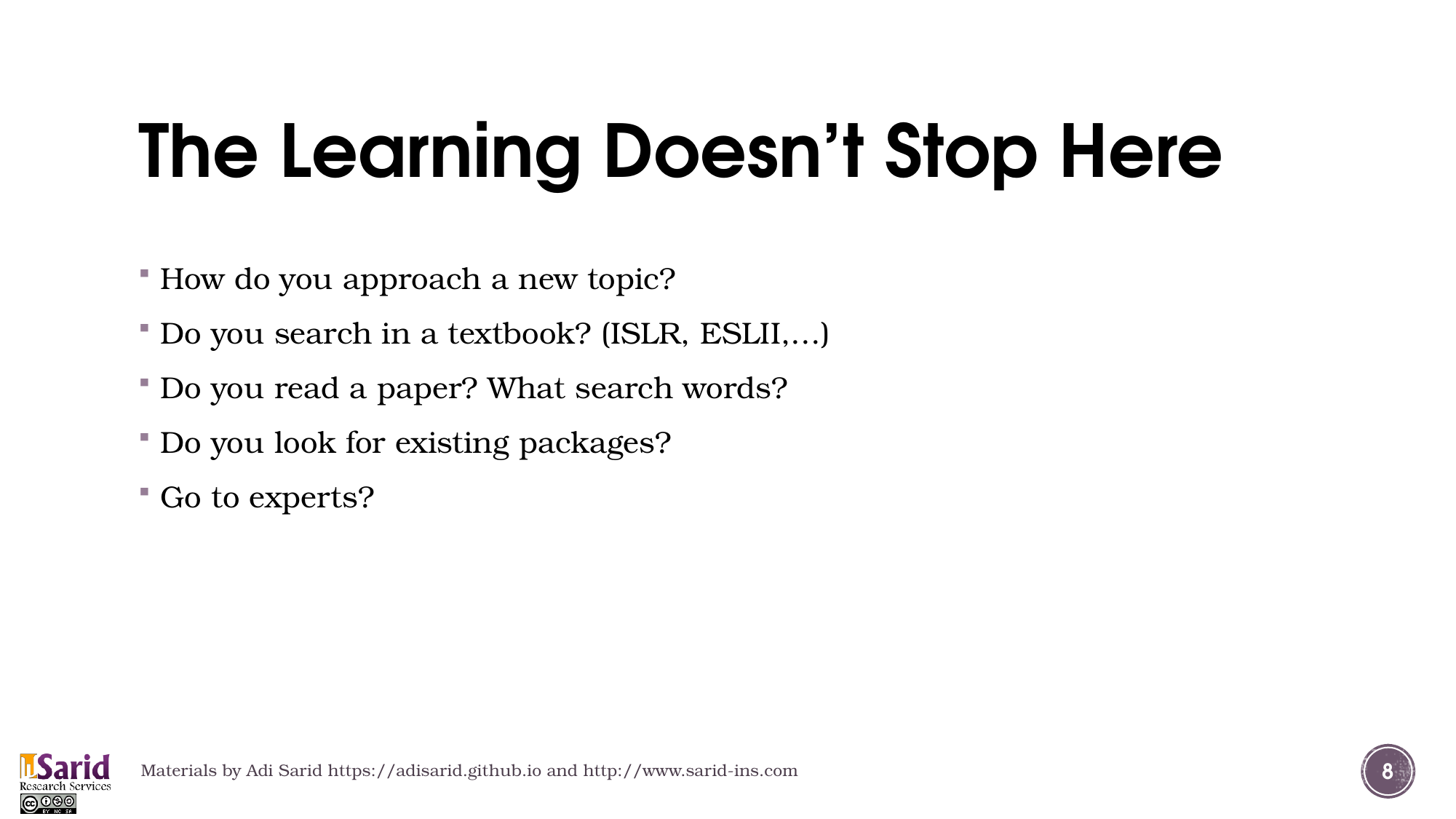

# The Learning Doesn’t Stop Here
How do you approach a new topic?
Do you search in a textbook? (ISLR, ESLII,…)
Do you read a paper? What search words?
Do you look for existing packages?
Go to experts?
Materials by Adi Sarid https://adisarid.github.io and http://www.sarid-ins.com
8